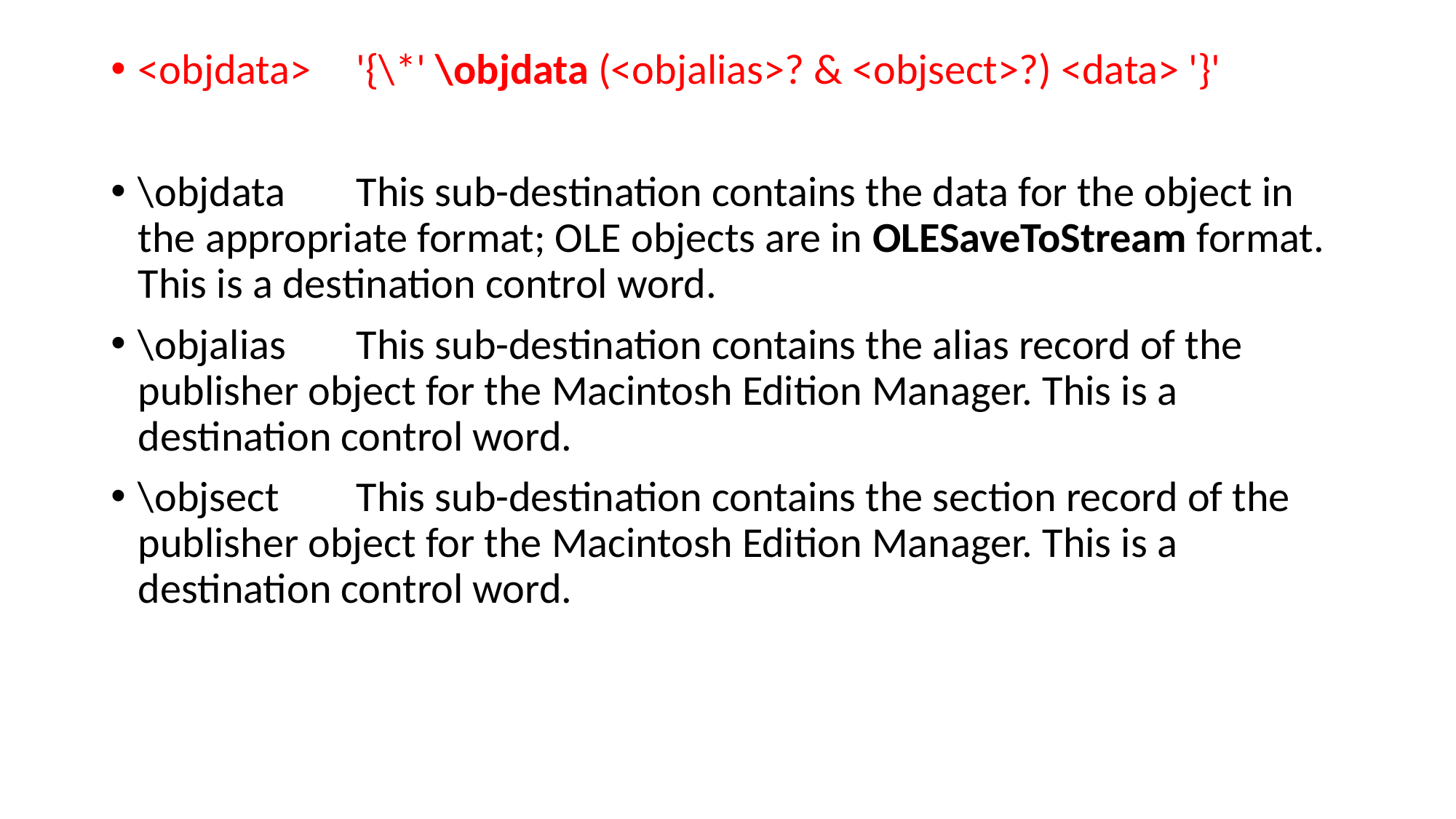

<objdata>	'{\*' \objdata (<objalias>? & <objsect>?) <data> '}'

\objdata	This sub-destination contains the data for the object in the appropriate format; OLE objects are in OLESaveToStream format. This is a destination control word.
\objalias	This sub-destination contains the alias record of the publisher object for the Macintosh Edition Manager. This is a destination control word.
\objsect	This sub-destination contains the section record of the publisher object for the Macintosh Edition Manager. This is a destination control word.